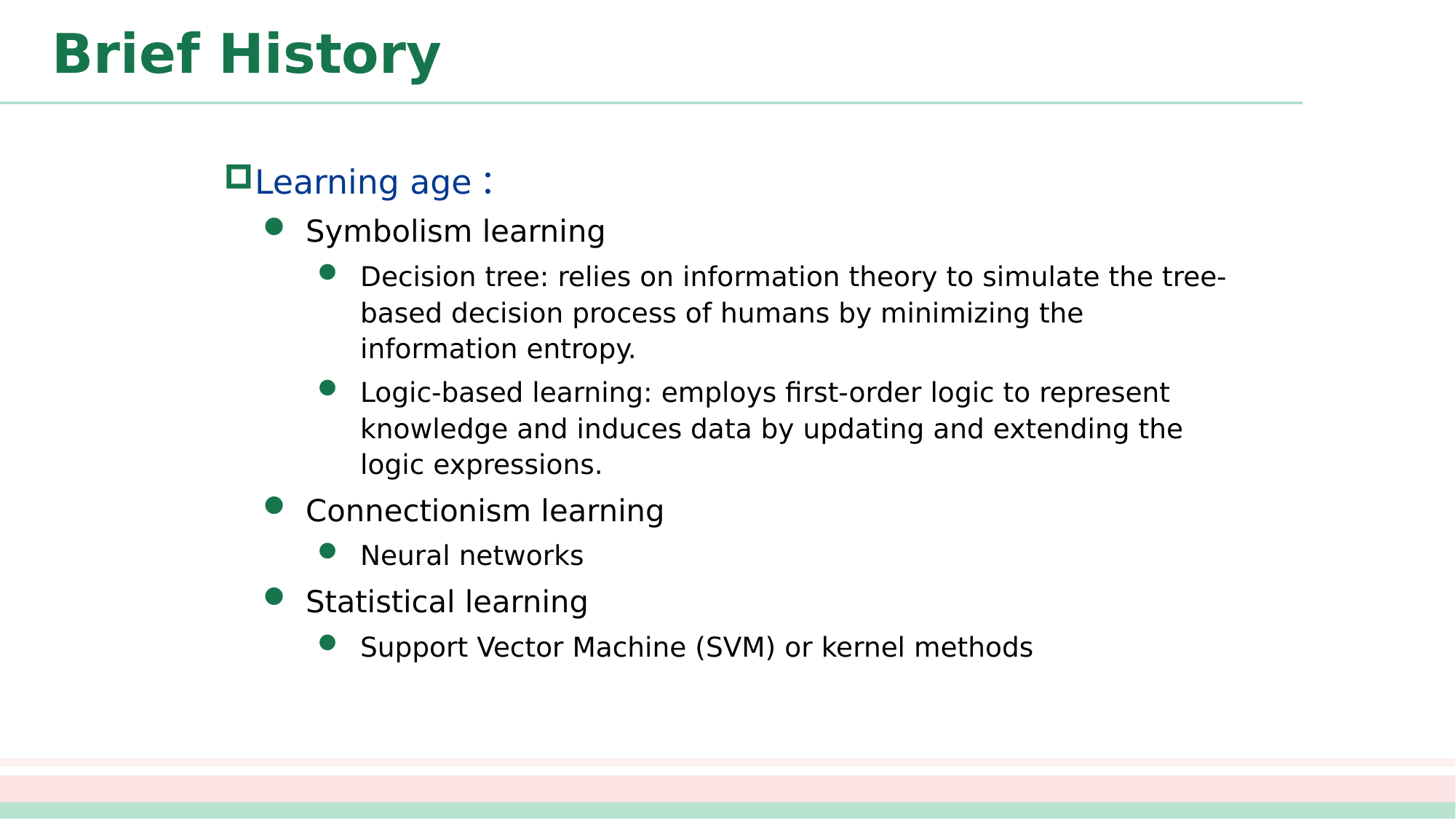

# Brief History
Learning age：
Symbolism learning
Decision tree: relies on information theory to simulate the tree-based decision process of humans by minimizing the information entropy.
Logic-based learning: employs first-order logic to represent knowledge and induces data by updating and extending the logic expressions.
Connectionism learning
Neural networks
Statistical learning
Support Vector Machine (SVM) or kernel methods